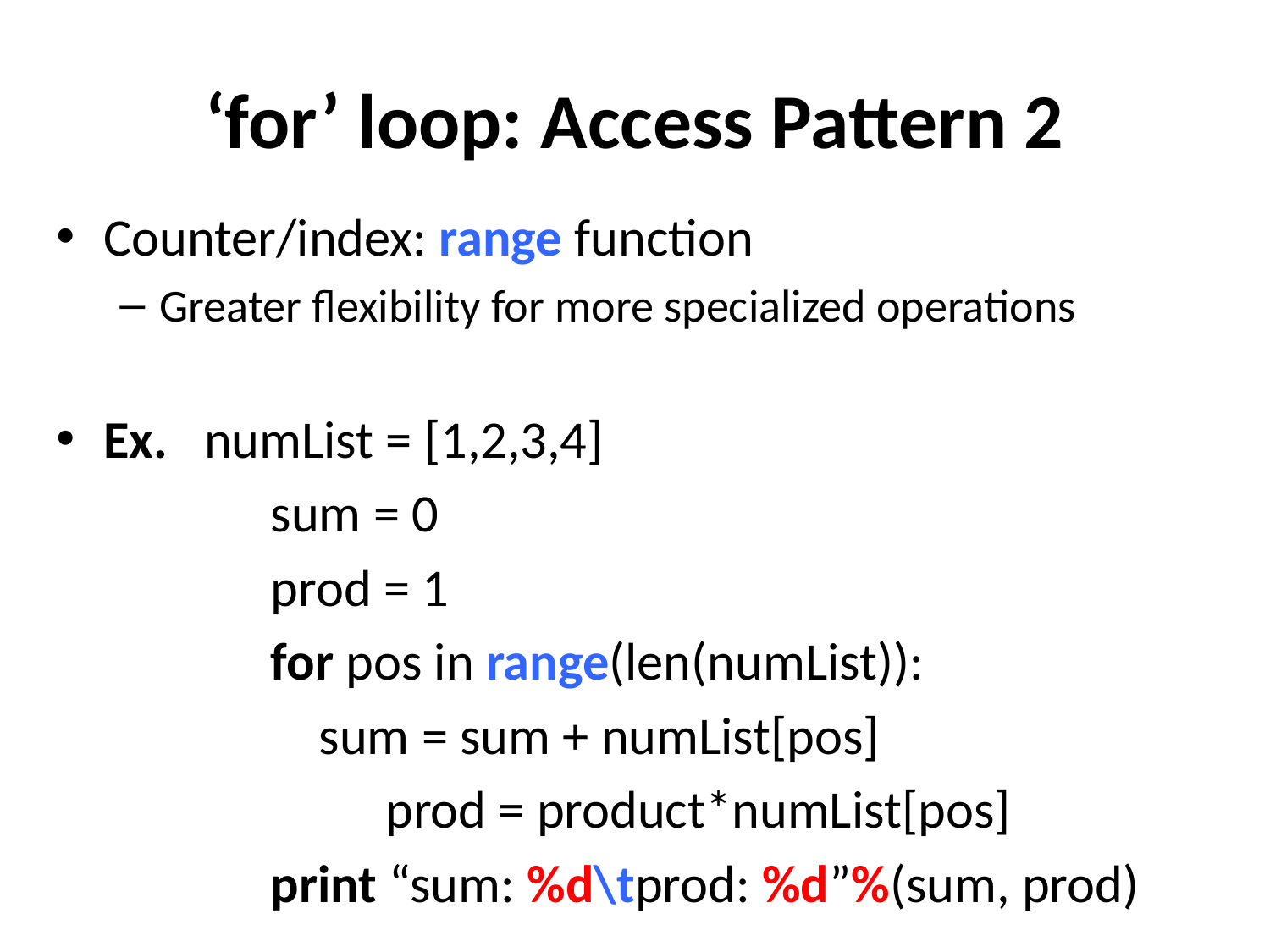

# ‘for’ loop: Access Pattern 2
Counter/index: range function
Greater flexibility for more specialized operations

Ex.   numList = [1,2,3,4]
	  sum = 0
	  prod = 1
	  for pos in range(len(numList)):
	      sum = sum + numList[pos]
		 prod = product*numList[pos]
	  print “sum: %d\tprod: %d”%(sum, prod)